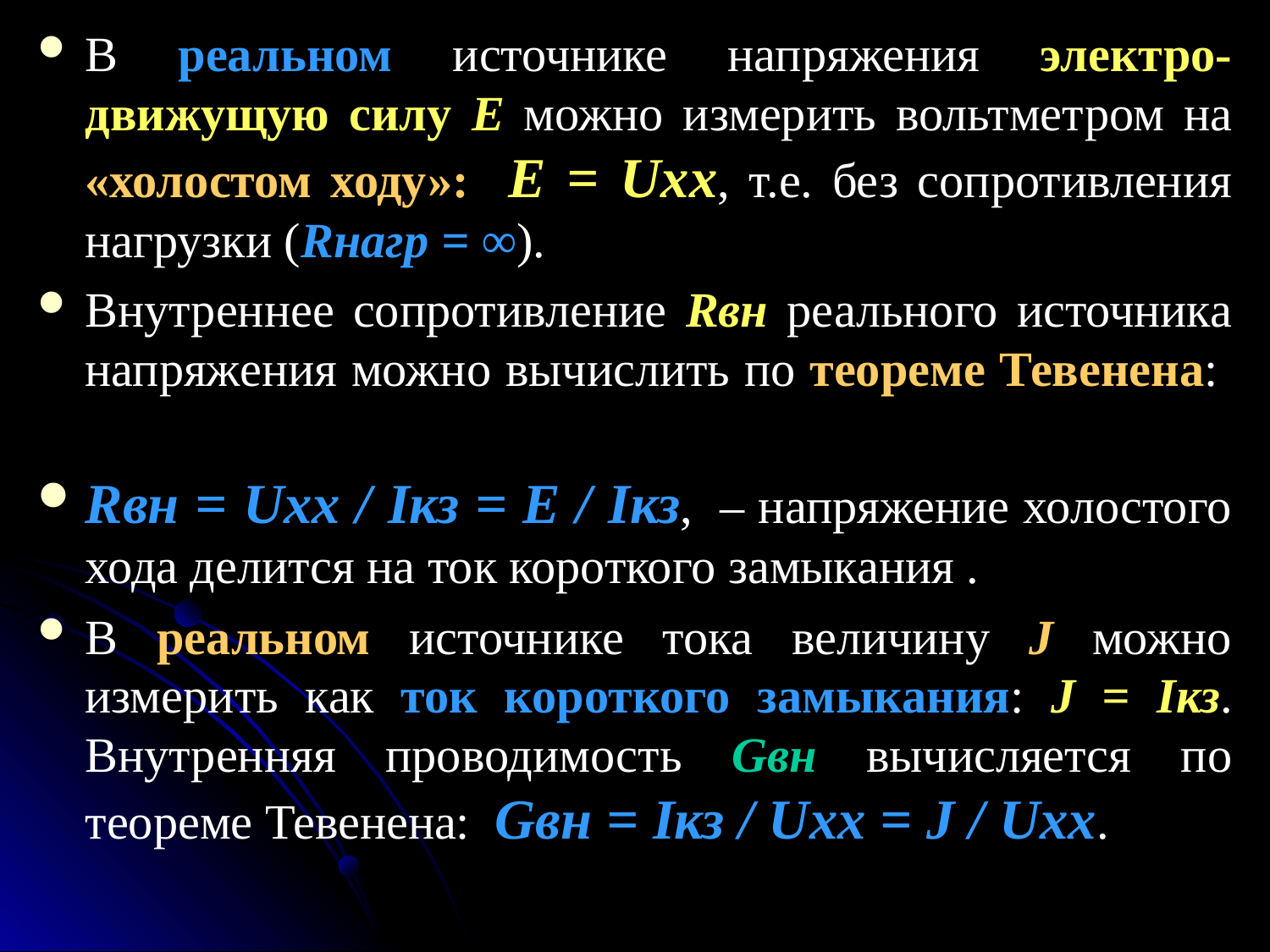

В реальном источнике напряжения электро-движущую силу Е можно измерить вольтметром на «холостом ходу»:  Е = Uхх, т.е. без сопротивления нагрузки (Rнагр = ∞).
Внутреннее сопротивление Rвн реального источника напряжения можно вычислить по теореме Тевенена:
Rвн = Uхх / Iкз = Е / Iкз,  – напряжение холостого хода делится на ток короткого замыкания .
В реальном источнике тока величину J можно измерить как ток короткого замыкания: J = Iкз. Внутренняя проводимость Gвн вычисляется по теореме Тевенена:  Gвн = Iкз / Uхх = J / Uхх.